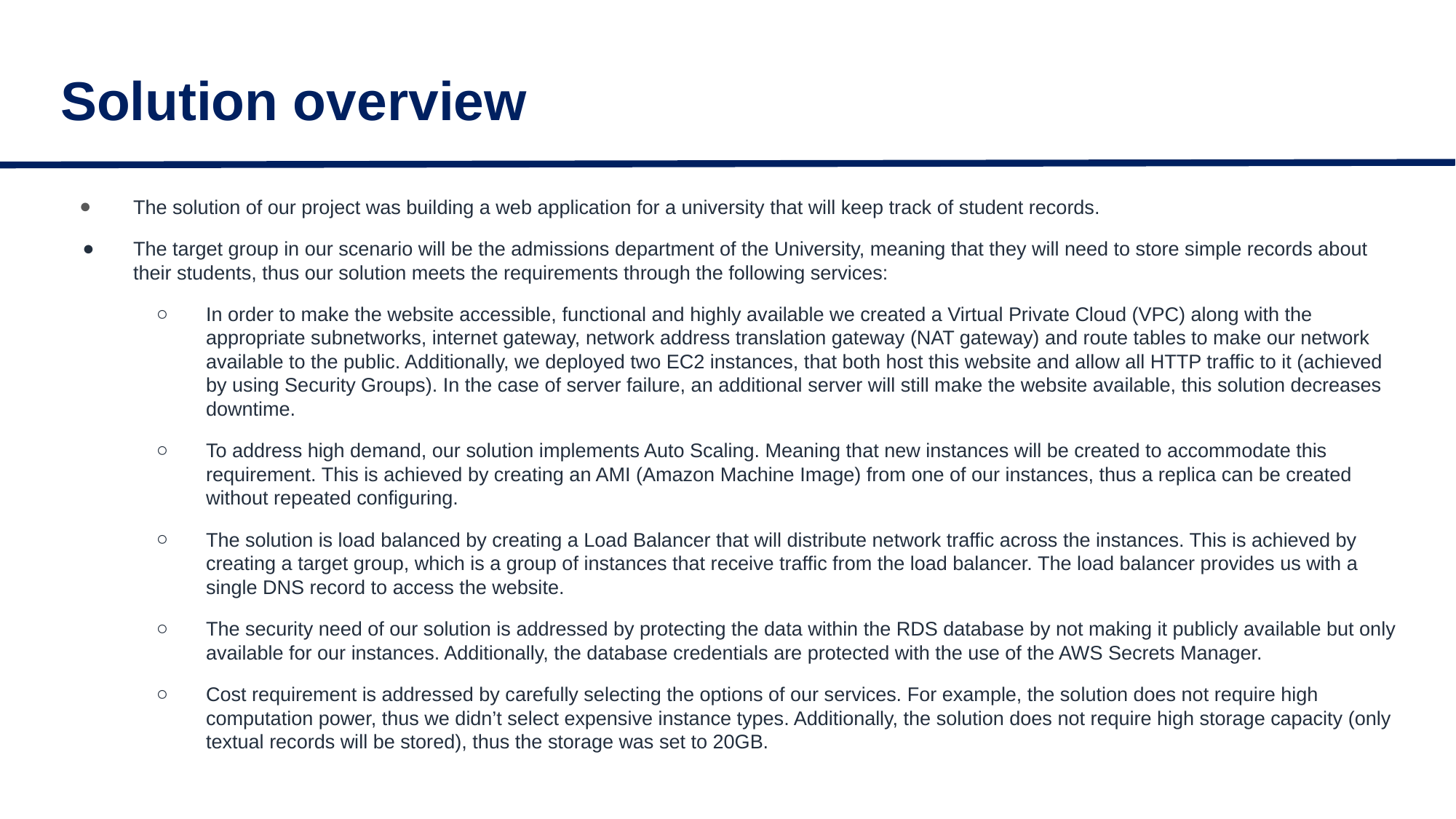

# Solution overview

The solution of our project was building a web application for a university that will keep track of student records.
The target group in our scenario will be the admissions department of the University, meaning that they will need to store simple records about their students, thus our solution meets the requirements through the following services:
In order to make the website accessible, functional and highly available we created a Virtual Private Cloud (VPC) along with the appropriate subnetworks, internet gateway, network address translation gateway (NAT gateway) and route tables to make our network available to the public. Additionally, we deployed two EC2 instances, that both host this website and allow all HTTP traffic to it (achieved by using Security Groups). In the case of server failure, an additional server will still make the website available, this solution decreases downtime.
To address high demand, our solution implements Auto Scaling. Meaning that new instances will be created to accommodate this requirement. This is achieved by creating an AMI (Amazon Machine Image) from one of our instances, thus a replica can be created without repeated configuring.
The solution is load balanced by creating a Load Balancer that will distribute network traffic across the instances. This is achieved by creating a target group, which is a group of instances that receive traffic from the load balancer. The load balancer provides us with a single DNS record to access the website.
The security need of our solution is addressed by protecting the data within the RDS database by not making it publicly available but only available for our instances. Additionally, the database credentials are protected with the use of the AWS Secrets Manager.
Cost requirement is addressed by carefully selecting the options of our services. For example, the solution does not require high computation power, thus we didn’t select expensive instance types. Additionally, the solution does not require high storage capacity (only textual records will be stored), thus the storage was set to 20GB.